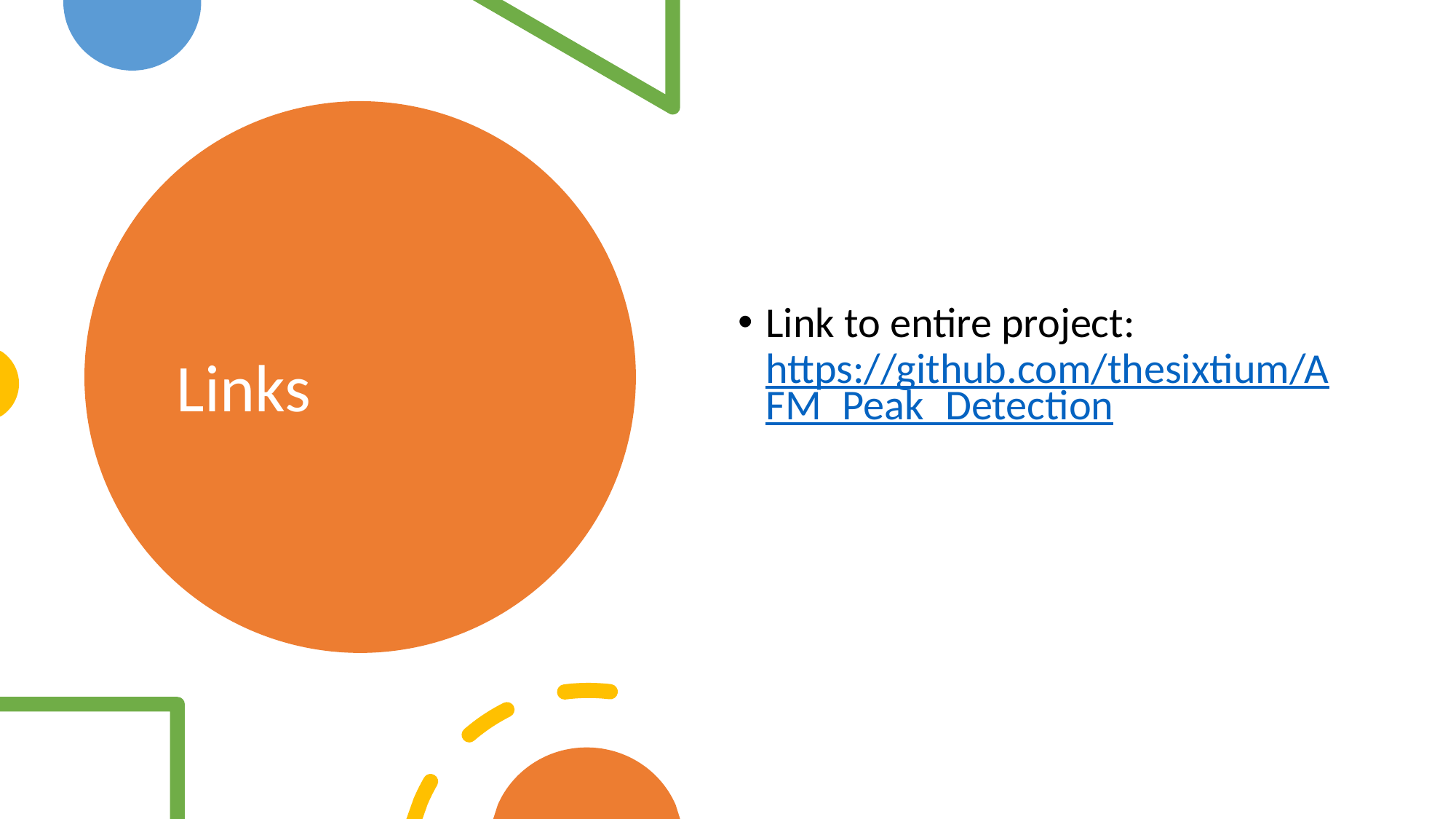

# Links
Link to entire project: https://github.com/thesixtium/AFM_Peak_Detection